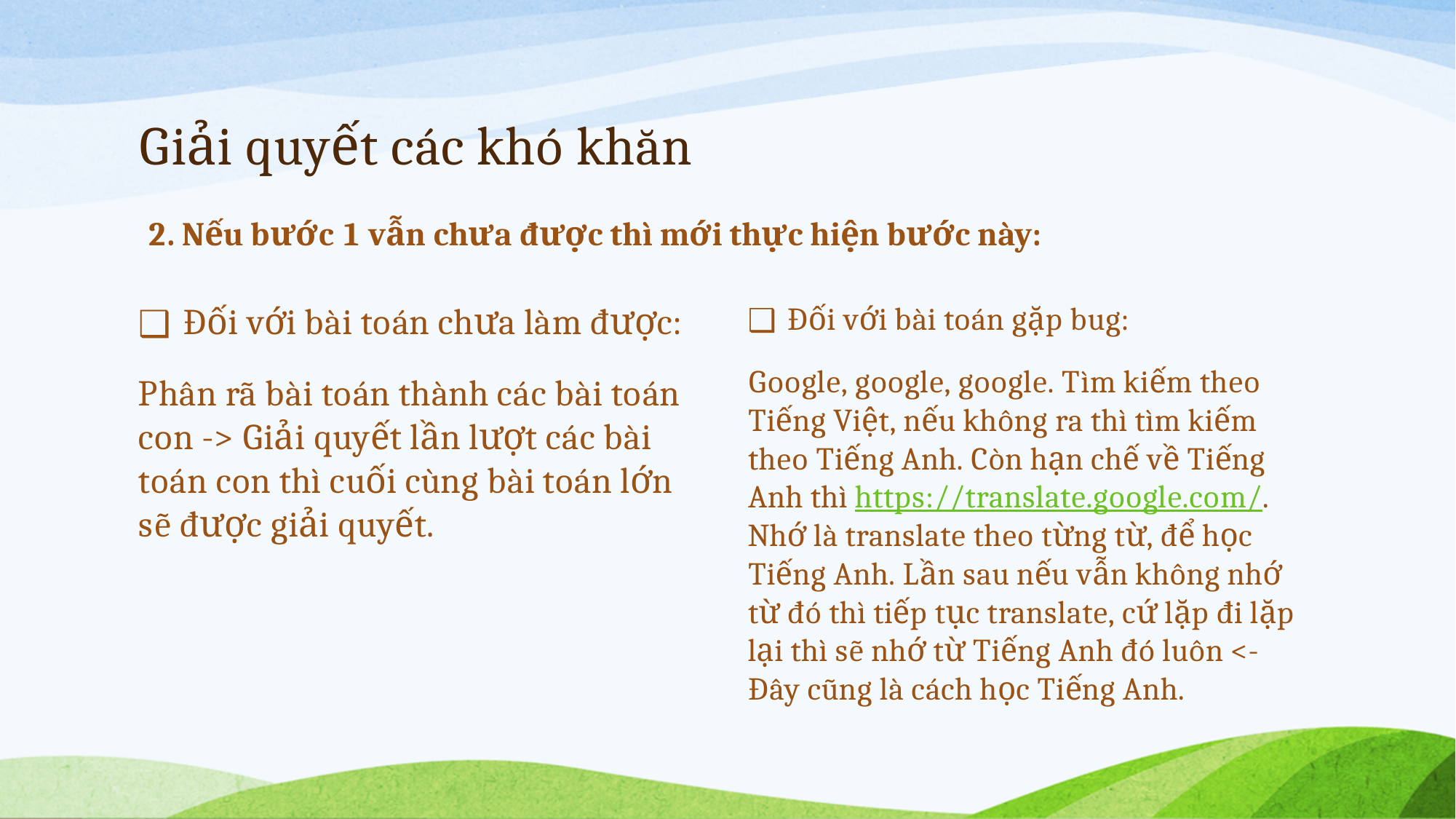

# Giải quyết các khó khăn
2. Nếu bước 1 vẫn chưa được thì mới thực hiện bước này:
Đối với bài toán chưa làm được:
Phân rã bài toán thành các bài toán con -> Giải quyết lần lượt các bài toán con thì cuối cùng bài toán lớn sẽ được giải quyết.
Đối với bài toán gặp bug:
Google, google, google. Tìm kiếm theo Tiếng Việt, nếu không ra thì tìm kiếm theo Tiếng Anh. Còn hạn chế về Tiếng Anh thì https://translate.google.com/. Nhớ là translate theo từng từ, để học Tiếng Anh. Lần sau nếu vẫn không nhớ từ đó thì tiếp tục translate, cứ lặp đi lặp lại thì sẽ nhớ từ Tiếng Anh đó luôn <- Đây cũng là cách học Tiếng Anh.